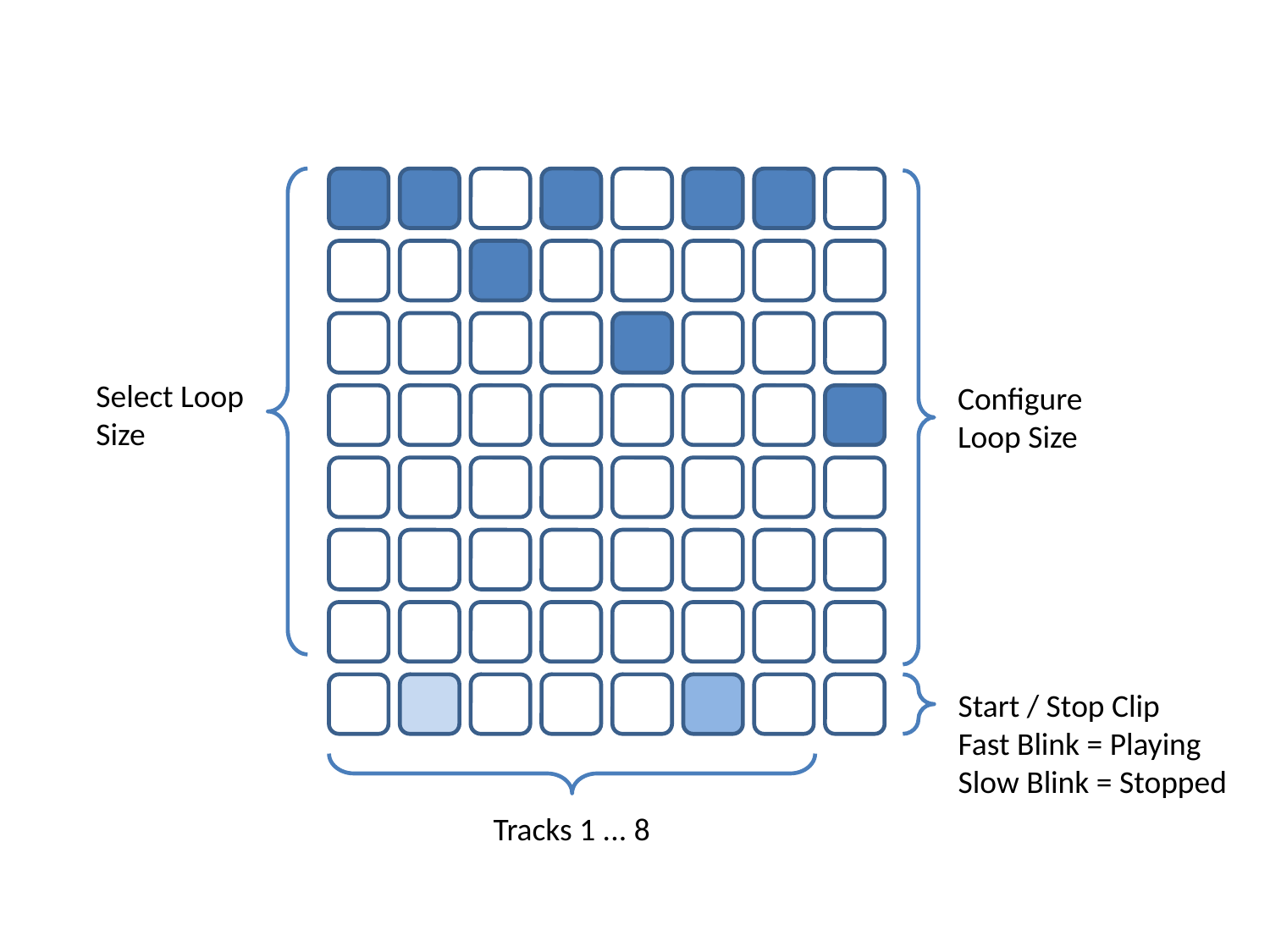

Select Loop
Size
Configure
Loop Size

Start / Stop Clip
Fast Blink = Playing
Slow Blink = Stopped
Tracks 1 ... 8